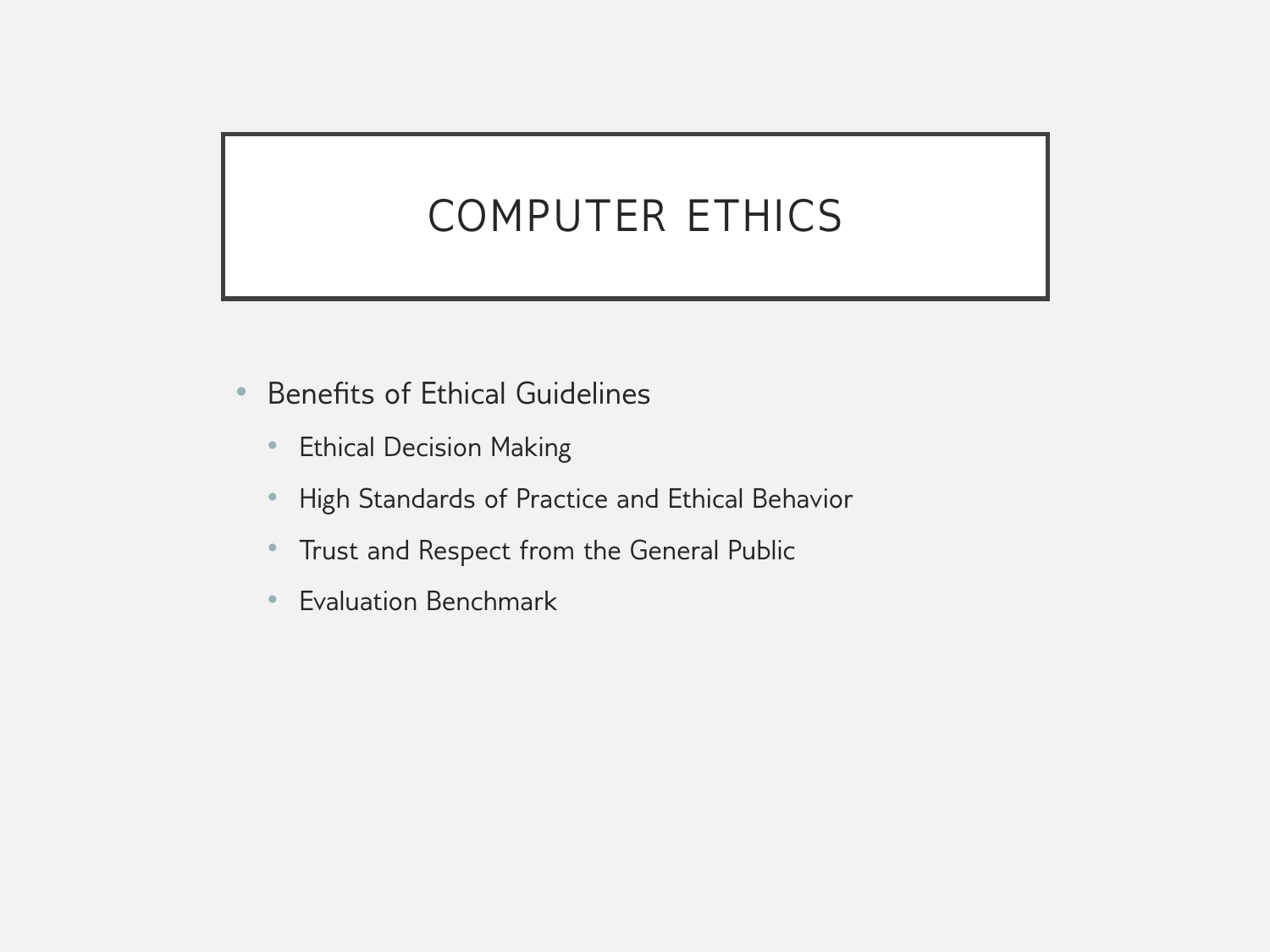

# COMPUTER ETHICS
Benefits of Ethical Guidelines
Ethical Decision Making
High Standards of Practice and Ethical Behavior
Trust and Respect from the General Public
Evaluation Benchmark